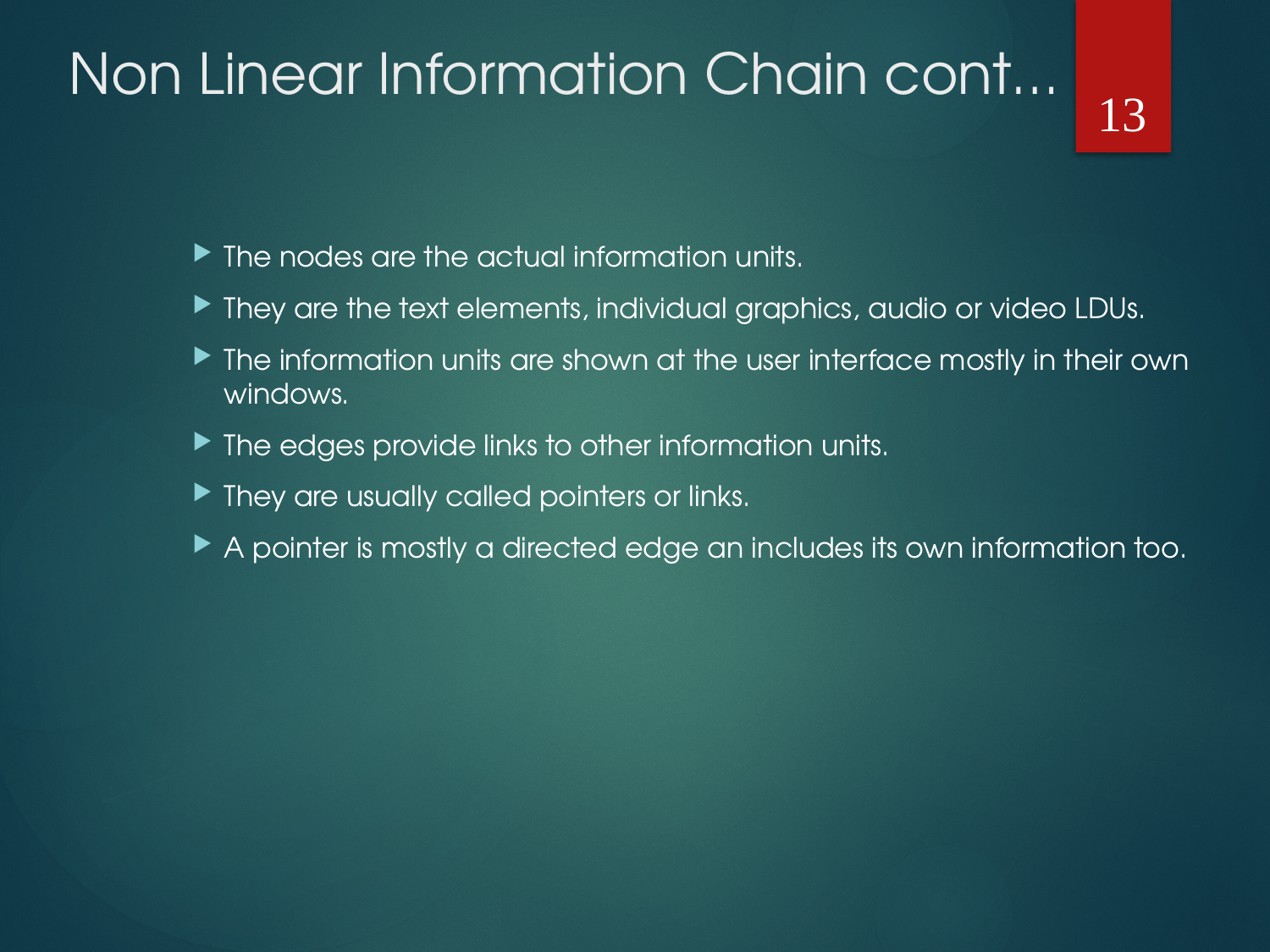

# Non Linear Information Chain cont…
13
The nodes are the actual information units.
They are the text elements, individual graphics, audio or video LDUs.
The information units are shown at the user interface mostly in their own windows.
The edges provide links to other information units.
They are usually called pointers or links.
A pointer is mostly a directed edge an includes its own information too.